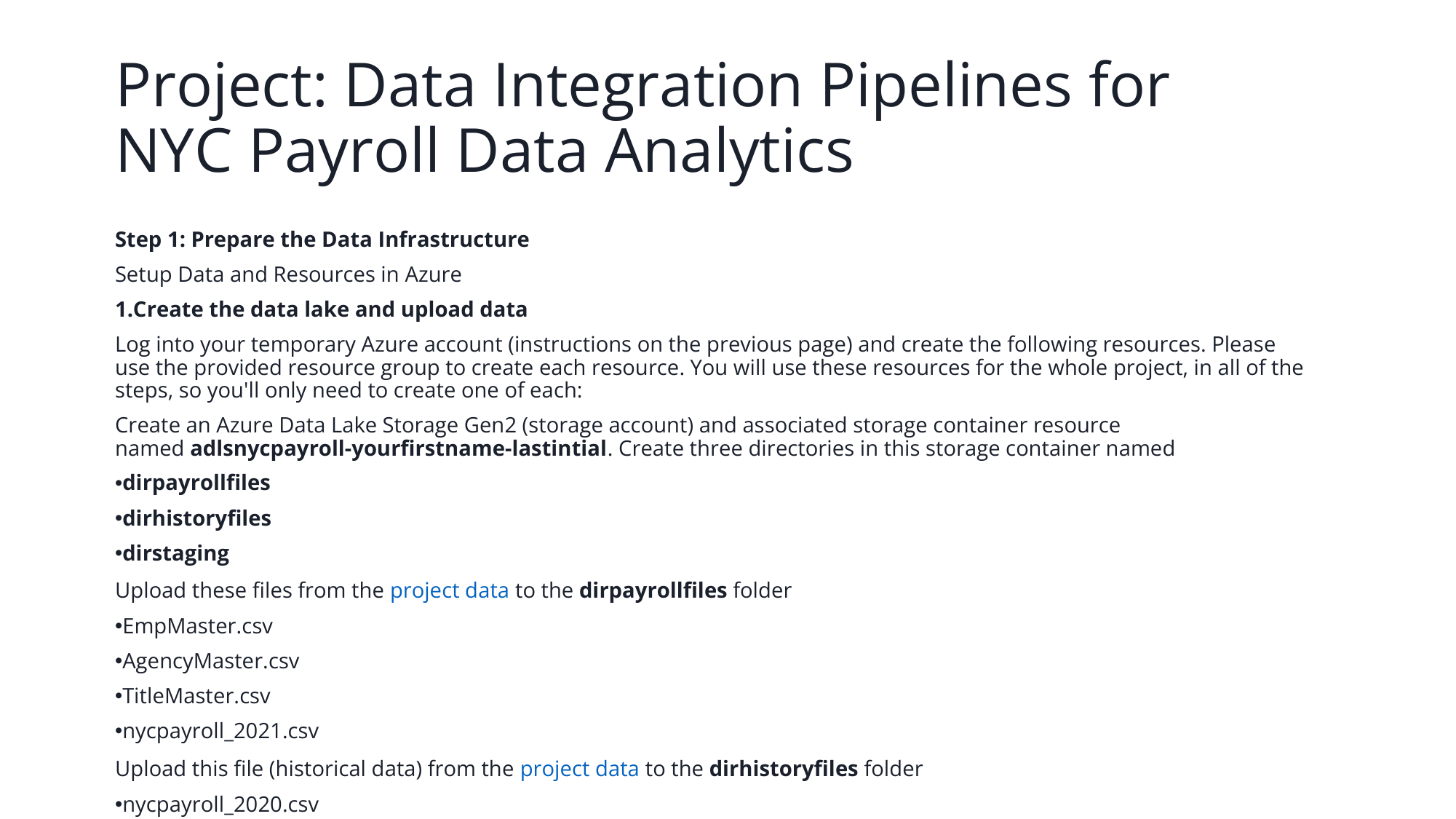

# Project: Data Integration Pipelines for NYC Payroll Data Analytics
Step 1: Prepare the Data Infrastructure
Setup Data and Resources in Azure
1.Create the data lake and upload data
Log into your temporary Azure account (instructions on the previous page) and create the following resources. Please use the provided resource group to create each resource. You will use these resources for the whole project, in all of the steps, so you'll only need to create one of each:
Create an Azure Data Lake Storage Gen2 (storage account) and associated storage container resource named adlsnycpayroll-yourfirstname-lastintial. Create three directories in this storage container named
dirpayrollfiles
dirhistoryfiles
dirstaging
Upload these files from the project data to the dirpayrollfiles folder
EmpMaster.csv
AgencyMaster.csv
TitleMaster.csv
nycpayroll_2021.csv
Upload this file (historical data) from the project data to the dirhistoryfiles folder
nycpayroll_2020.csv